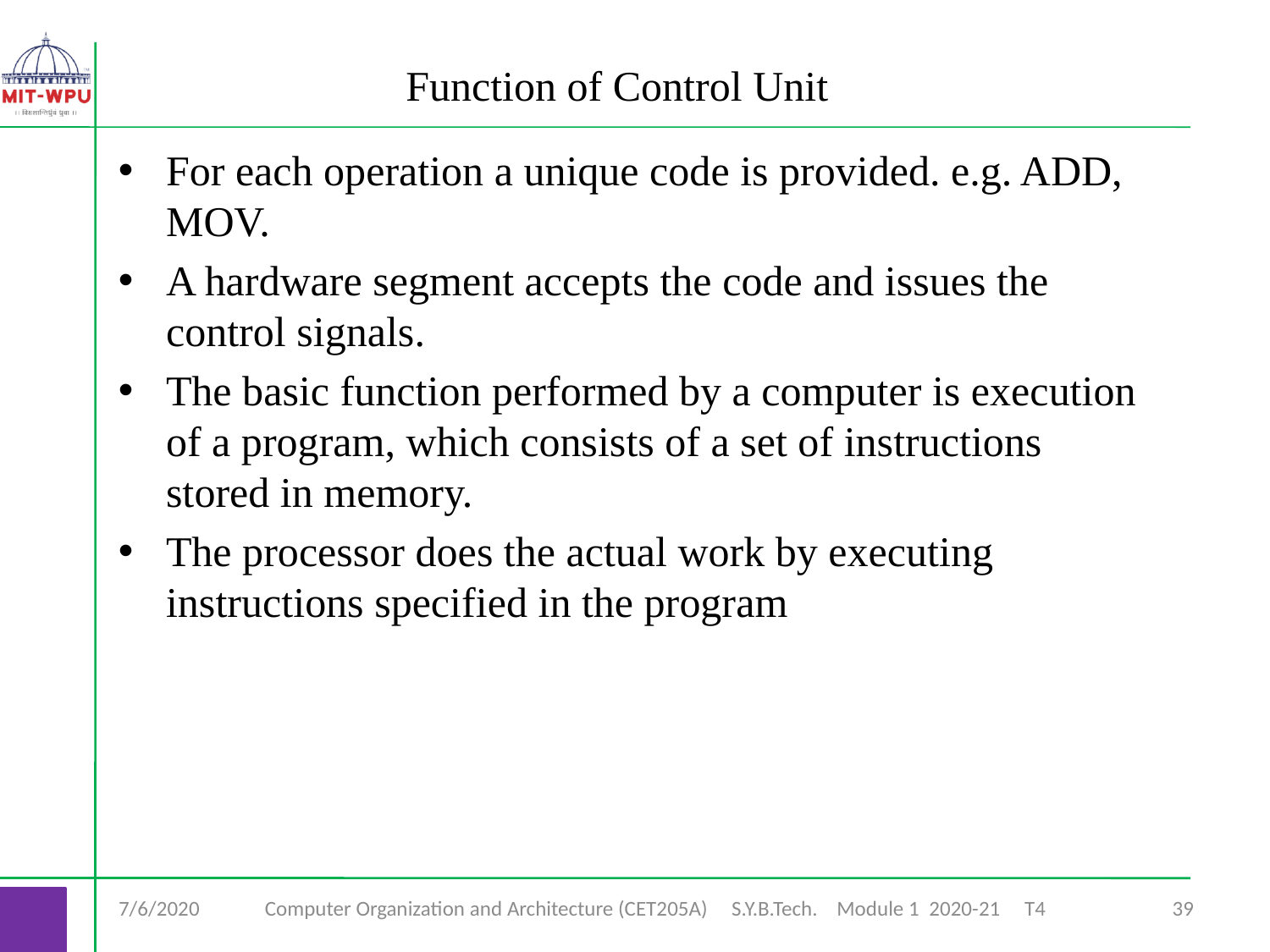

Function of Control Unit
For each operation a unique code is provided. e.g. ADD, MOV.
A hardware segment accepts the code and issues the control signals.
The basic function performed by a computer is execution of a program, which consists of a set of instructions stored in memory.
The processor does the actual work by executing instructions specified in the program

7/6/2020
Computer Organization and Architecture (CET205A)     S.Y.B.Tech.    Module 1  2020-21     T4
39